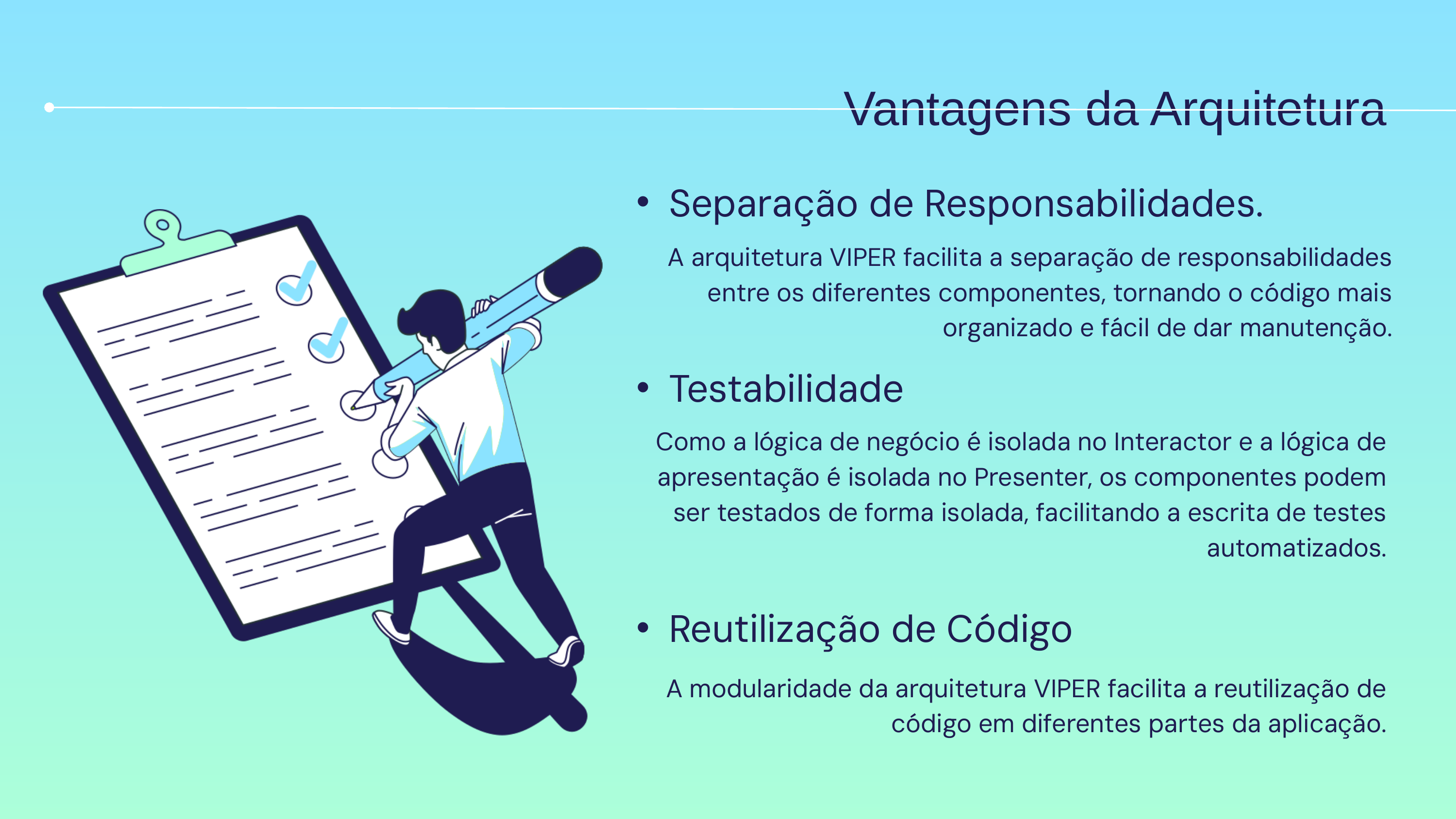

Vantagens da Arquitetura

Separação de Responsabilidades.

A arquitetura VIPER facilita a separação de responsabilidades entre os diferentes componentes, tornando o código mais organizado e fácil de dar manutenção.

Testabilidade

Como a lógica de negócio é isolada no Interactor e a lógica de apresentação é isolada no Presenter, os componentes podem ser testados de forma isolada, facilitando a escrita de testes automatizados.
Reutilização de Código
A modularidade da arquitetura VIPER facilita a reutilização de código em diferentes partes da aplicação.